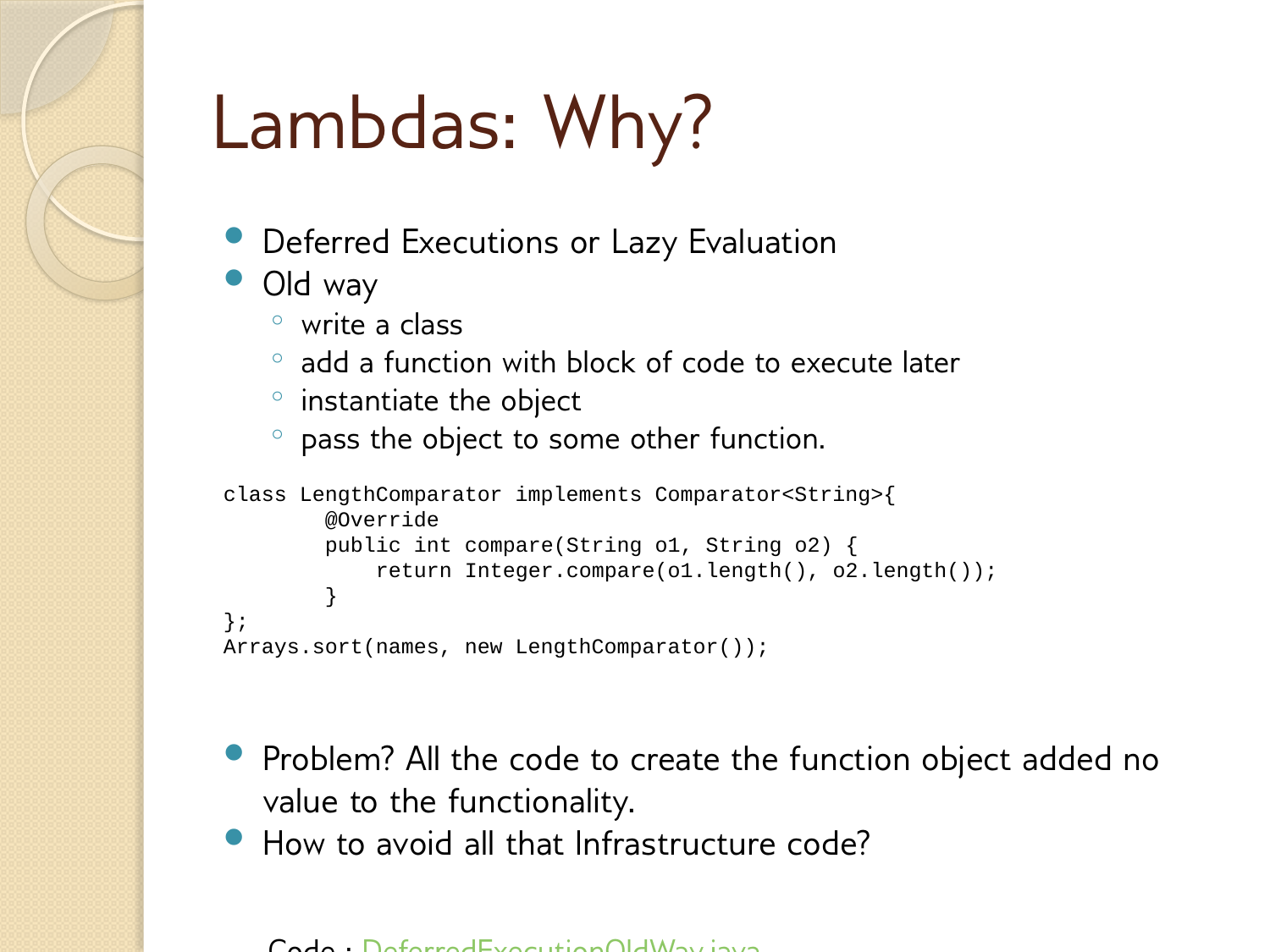

# Lambdas: Why?
Deferred Executions or Lazy Evaluation
Old way
write a class
add a function with block of code to execute later
instantiate the object
pass the object to some other function.

class LengthComparator implements Comparator<String>{
        @Override
        public int compare(String o1, String o2) {
            return Integer.compare(o1.length(), o2.length());
        }
};
Arrays.sort(names, new LengthComparator());

Problem? All the code to create the function object added no value to the functionality.
How to avoid all that Infrastructure code?

Code : DeferredExecutionOldWay.java